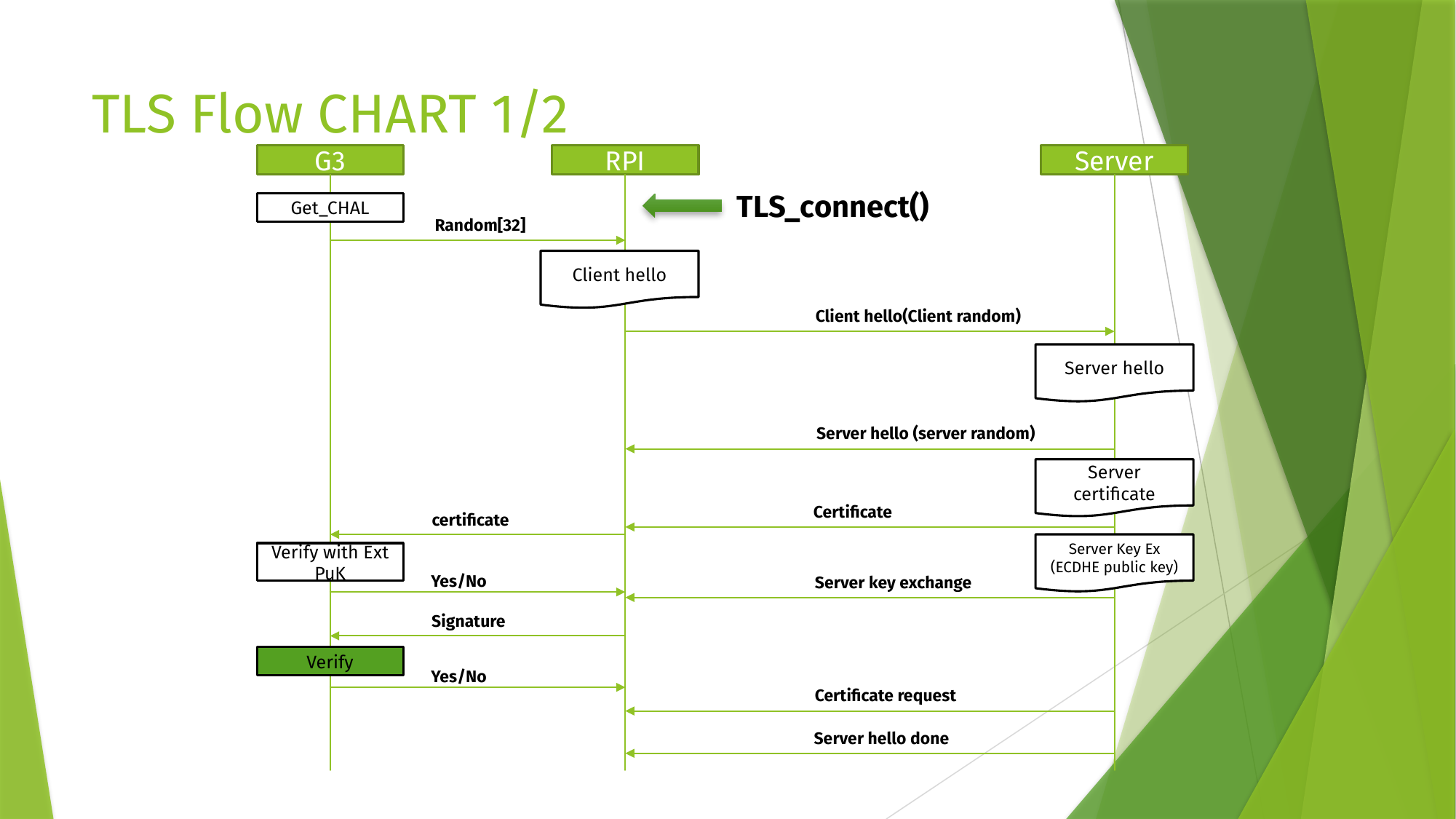

# TLS Flow CHART 1/2
G3
RPI
Server
TLS_connect()
Get_CHAL

Random[32]
Client hello
Client hello(Client random)
Server hello
Server hello (server random)
Server certificate
Certificate
certificate
Server Key Ex
(ECDHE public key)
Verify with Ext PuK
Yes/No
Server key exchange
Signature
Verify
Yes/No
Certificate request
Server hello done